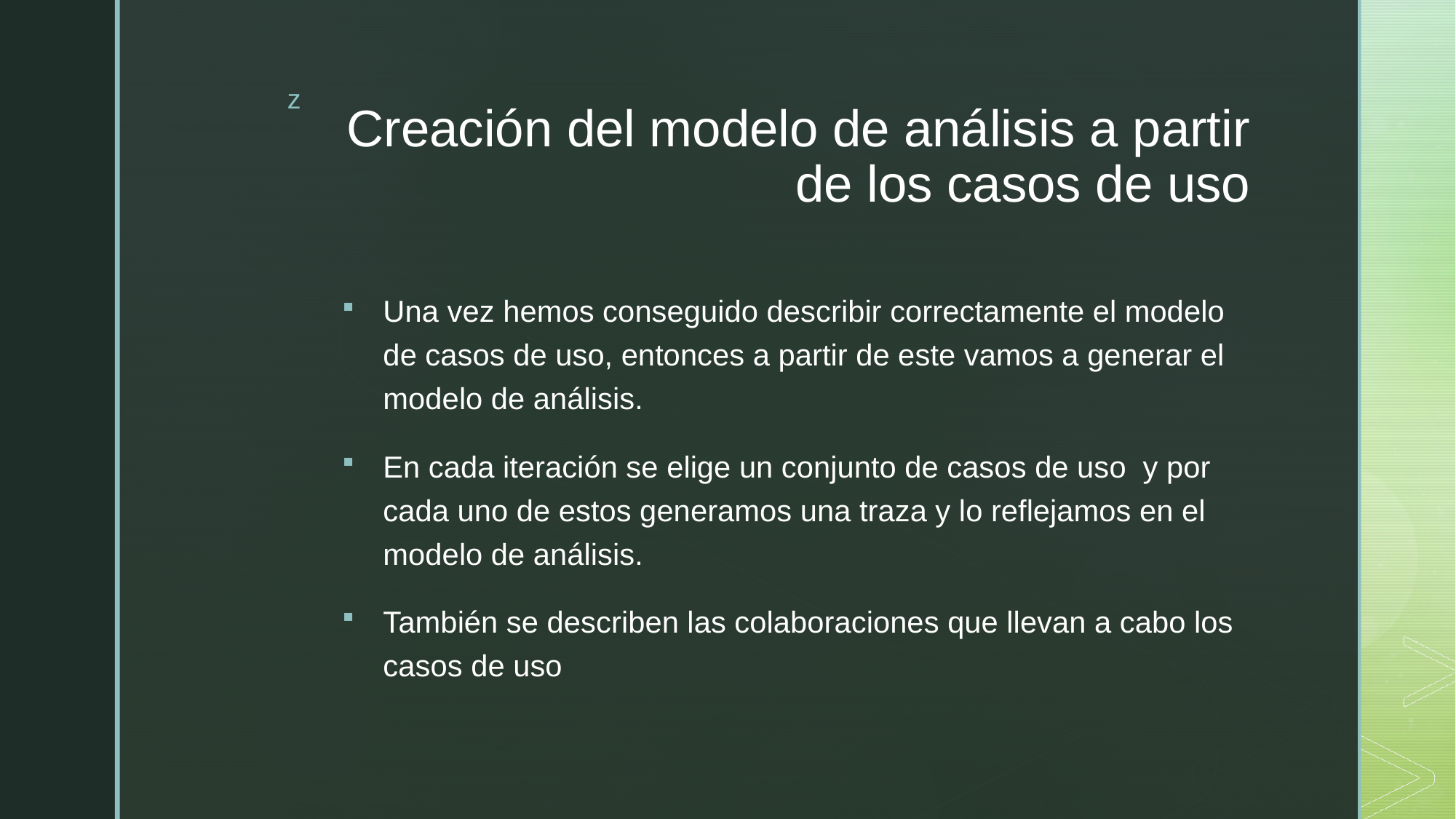

# Creación del modelo de análisis a partir de los casos de uso
Una vez hemos conseguido describir correctamente el modelo de casos de uso, entonces a partir de este vamos a generar el modelo de análisis.
En cada iteración se elige un conjunto de casos de uso  y por cada uno de estos generamos una traza y lo reflejamos en el modelo de análisis.
También se describen las colaboraciones que llevan a cabo los casos de uso